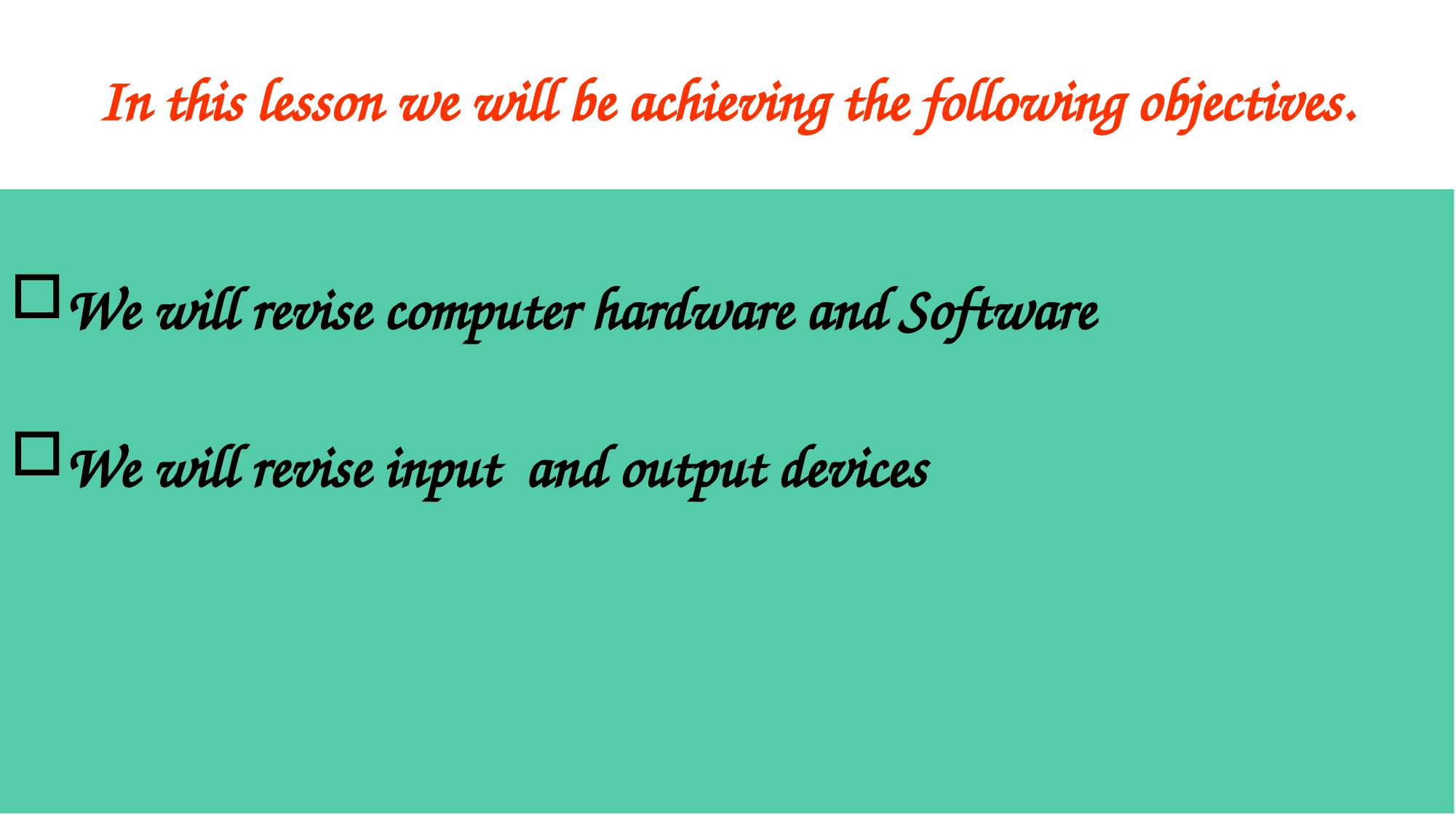

# In this lesson we will be achieving the following objectives.
We will revise computer hardware and Software
We will revise input  and output devices